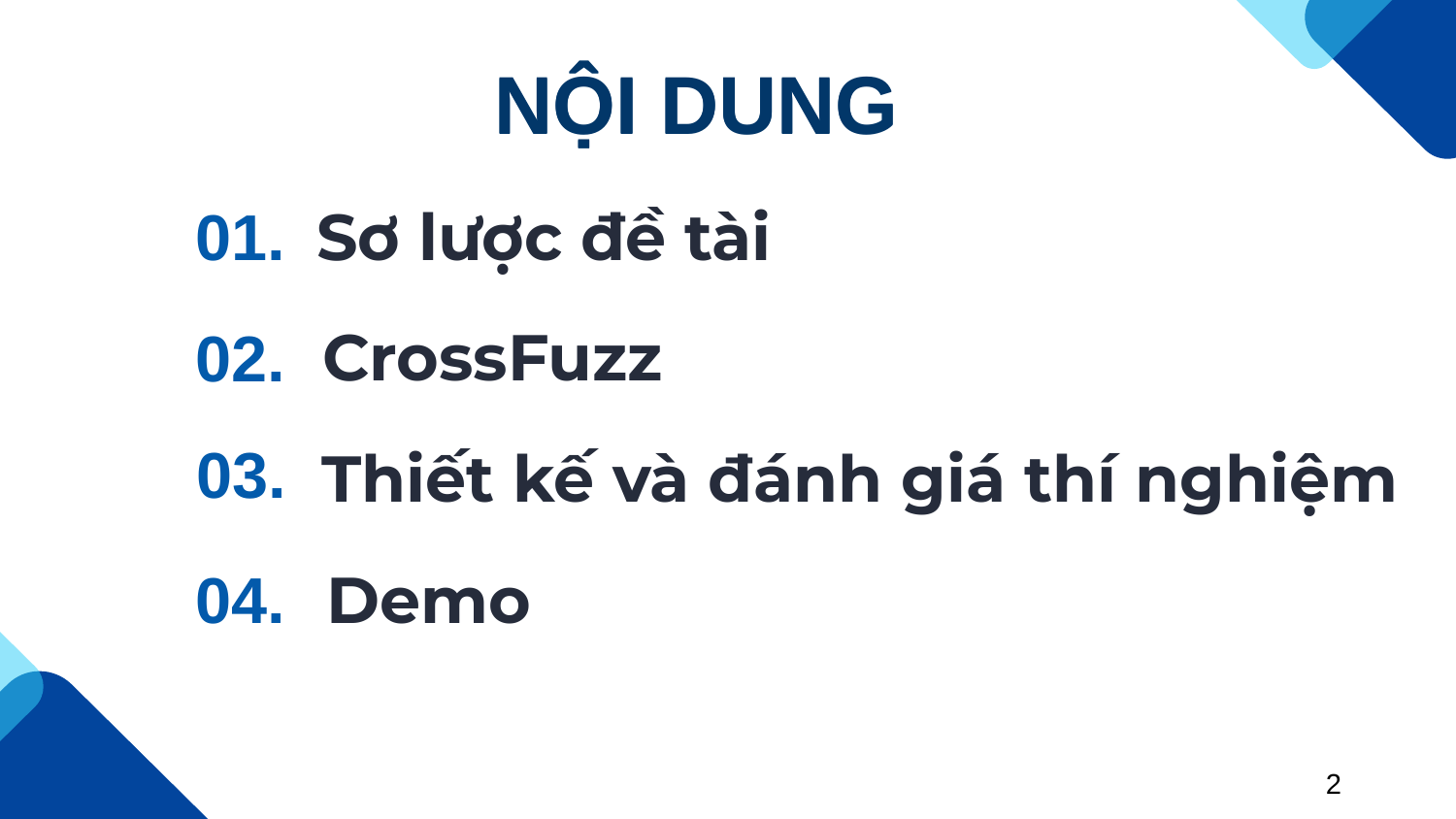

NỘI DUNG
# NỘI DUNG
Sơ lược đề tài
01.
CrossFuzz
02.
03.
Thiết kế và đánh giá thí nghiệm
Demo
04.
2